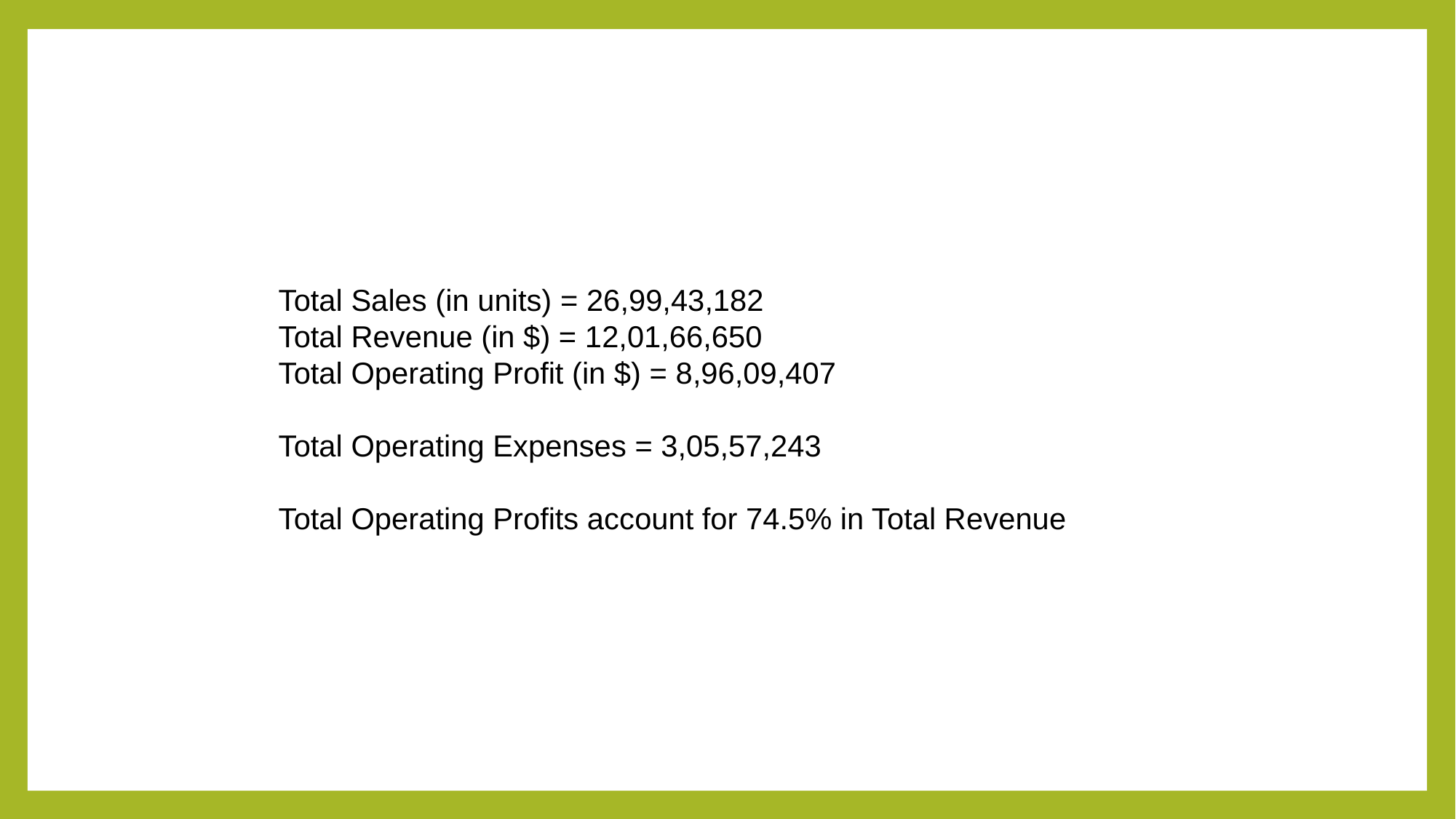

Total Sales (in units) = 26,99,43,182
Total Revenue (in $) = 12,01,66,650
Total Operating Profit (in $) = 8,96,09,407

Total Operating Expenses = 3,05,57,243

Total Operating Profits account for 74.5% in Total Revenue